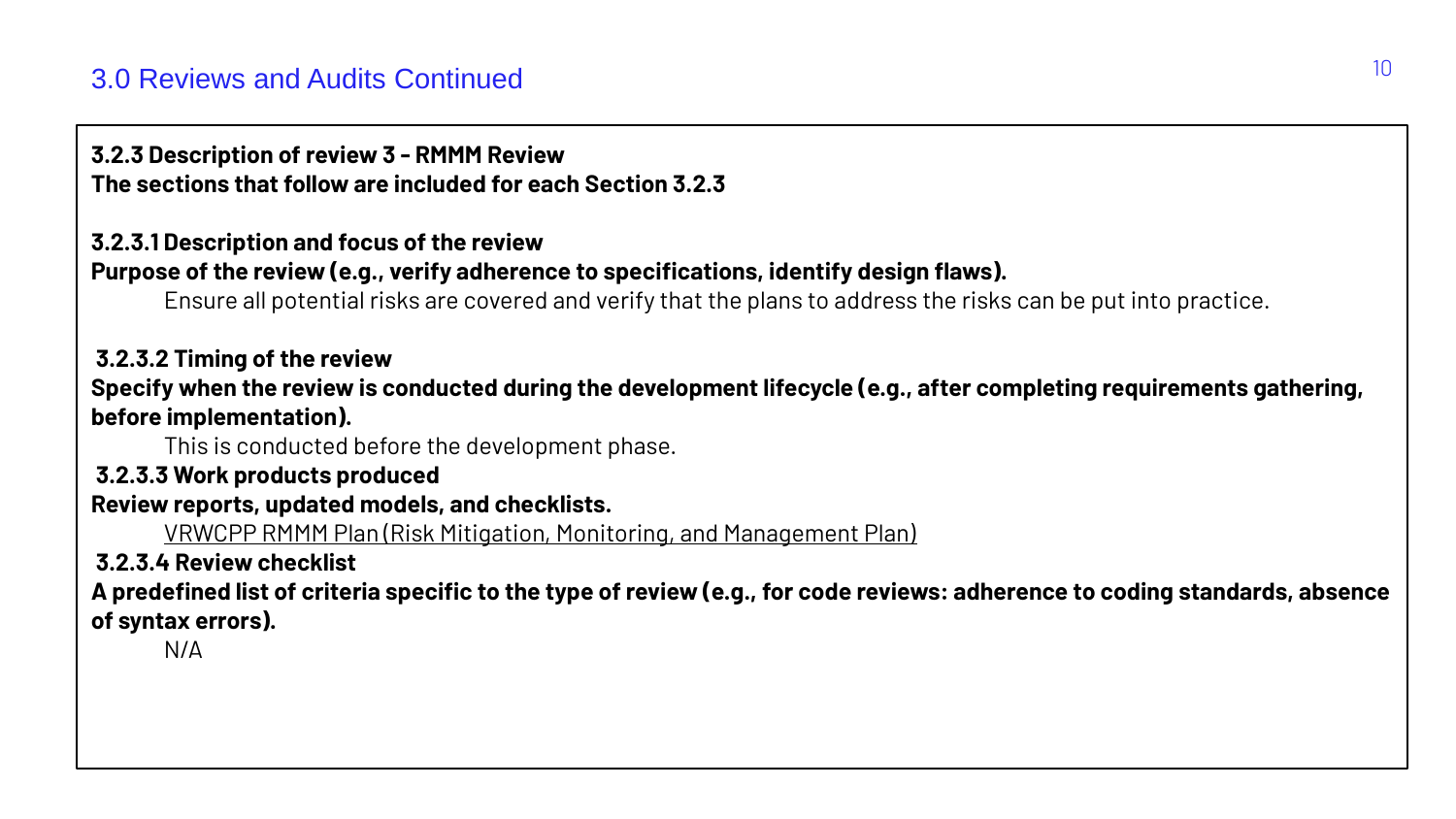

10
3.0 Reviews and Audits Continued

3.2.3 Description of review 3 - RMMM Review
The sections that follow are included for each Section 3.2.3

3.2.3.1 Description and focus of the review
Purpose of the review (e.g., verify adherence to specifications, identify design flaws).
Ensure all potential risks are covered and verify that the plans to address the risks can be put into practice.

 3.2.3.2 Timing of the review
Specify when the review is conducted during the development lifecycle (e.g., after completing requirements gathering, before implementation).
This is conducted before the development phase.
 3.2.3.3 Work products produced
Review reports, updated models, and checklists.
VRWCPP RMMM Plan (Risk Mitigation, Monitoring, and Management Plan)
 3.2.3.4 Review checklist
A predefined list of criteria specific to the type of review (e.g., for code reviews: adherence to coding standards, absence of syntax errors).
N/A